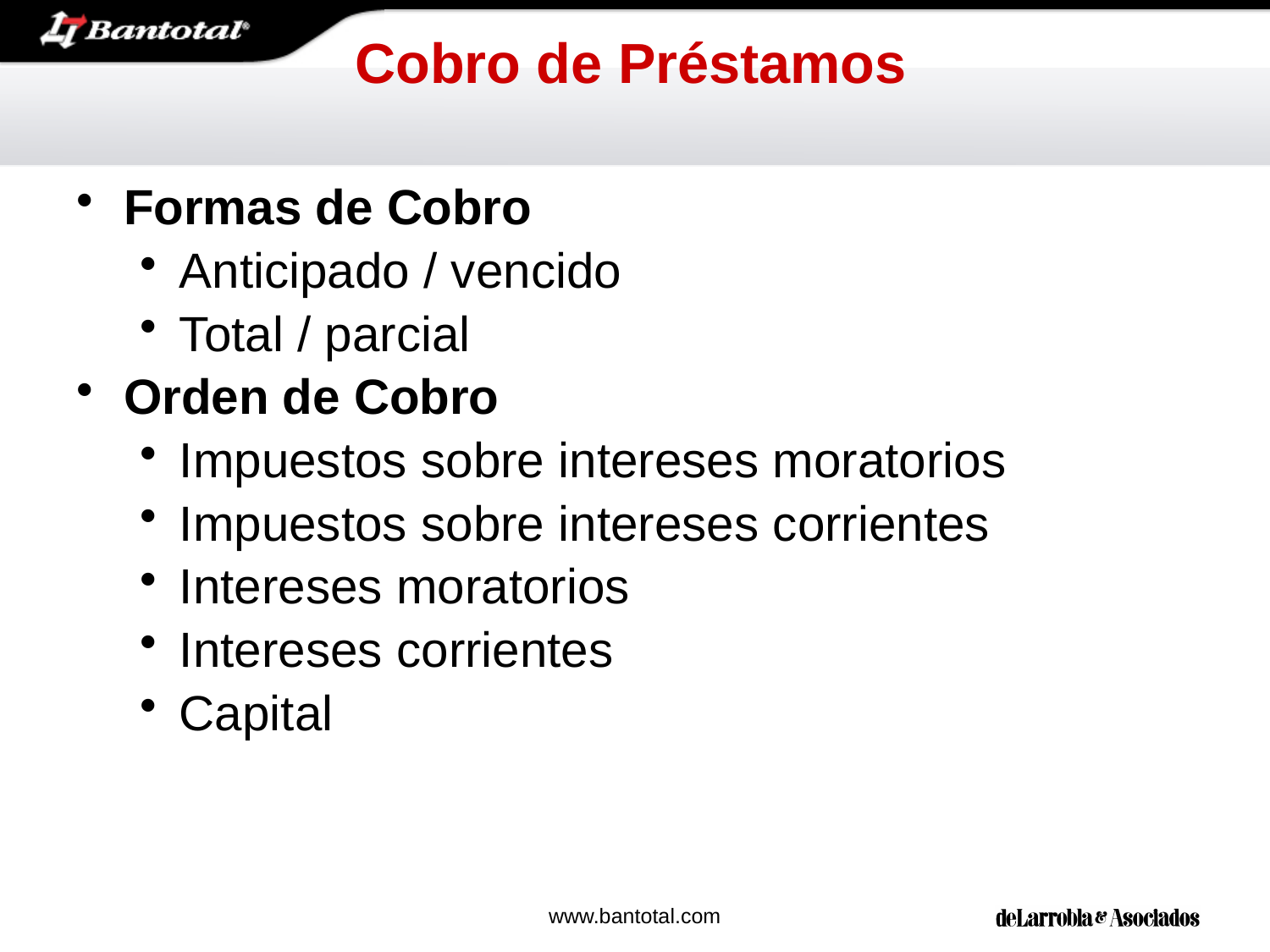

# Cobro de Préstamos
Formas de Cobro
Anticipado / vencido
Total / parcial
Orden de Cobro
Impuestos sobre intereses moratorios
Impuestos sobre intereses corrientes
Intereses moratorios
Intereses corrientes
Capital

www.bantotal.com